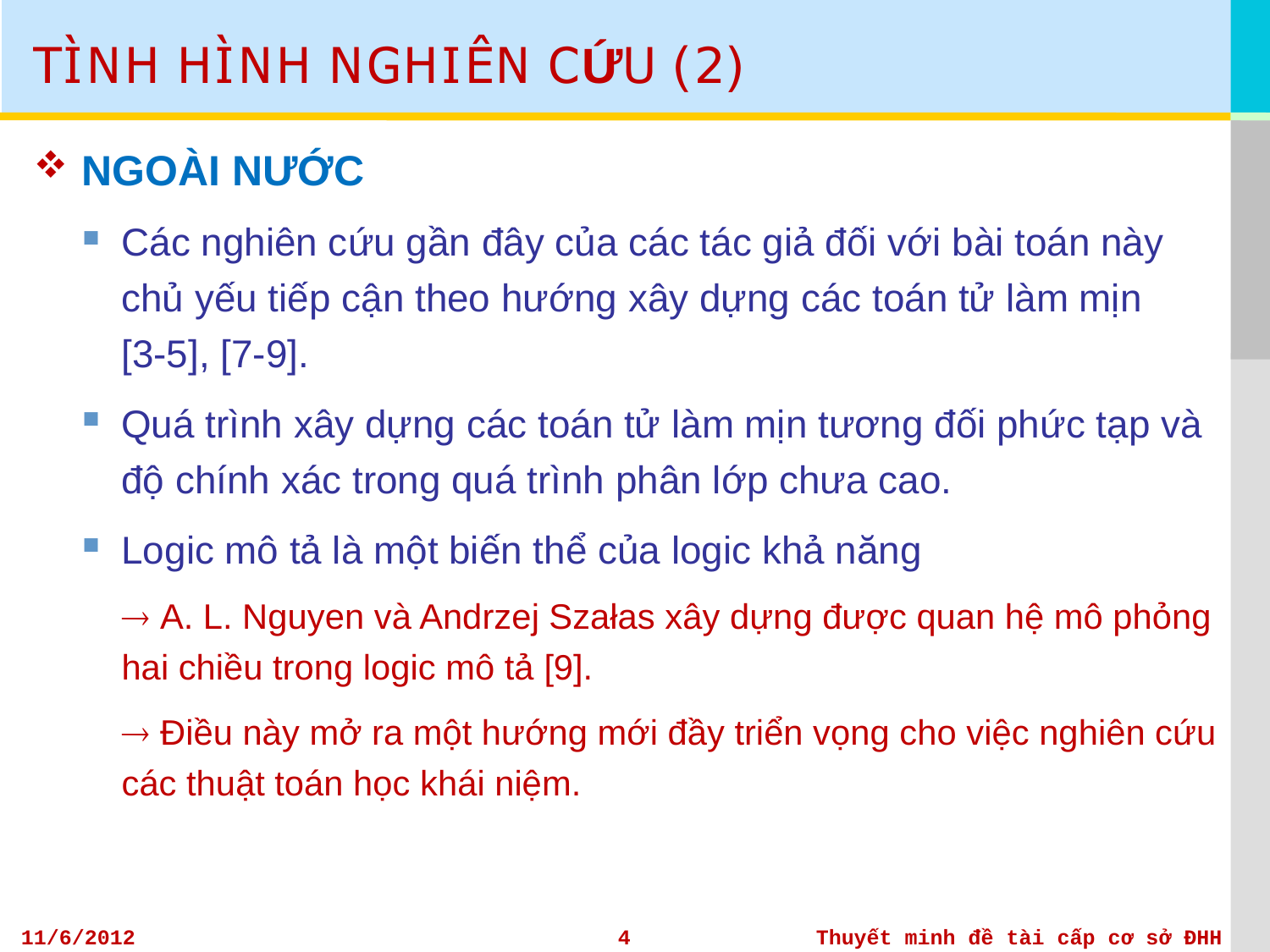

# TÌNH HÌNH NGHIÊN CỨU (2)
NGOÀI NƯỚC
Các nghiên cứu gần đây của các tác giả đối với bài toán này chủ yếu tiếp cận theo hướng xây dựng các toán tử làm mịn
[3-5], [7-9].
Quá trình xây dựng các toán tử làm mịn tương đối phức tạp và độ chính xác trong quá trình phân lớp chưa cao.
Logic mô tả là một biến thể của logic khả năng
→ A. L. Nguyen và Andrzej Szałas xây dựng được quan hệ mô phỏng hai chiều trong logic mô tả [9].
→ Điều này mở ra một hướng mới đầy triển vọng cho việc nghiên cứu các thuật toán học khái niệm.
11/6/2012
4
Thuyết minh đề tài cấp cơ sở ĐHH